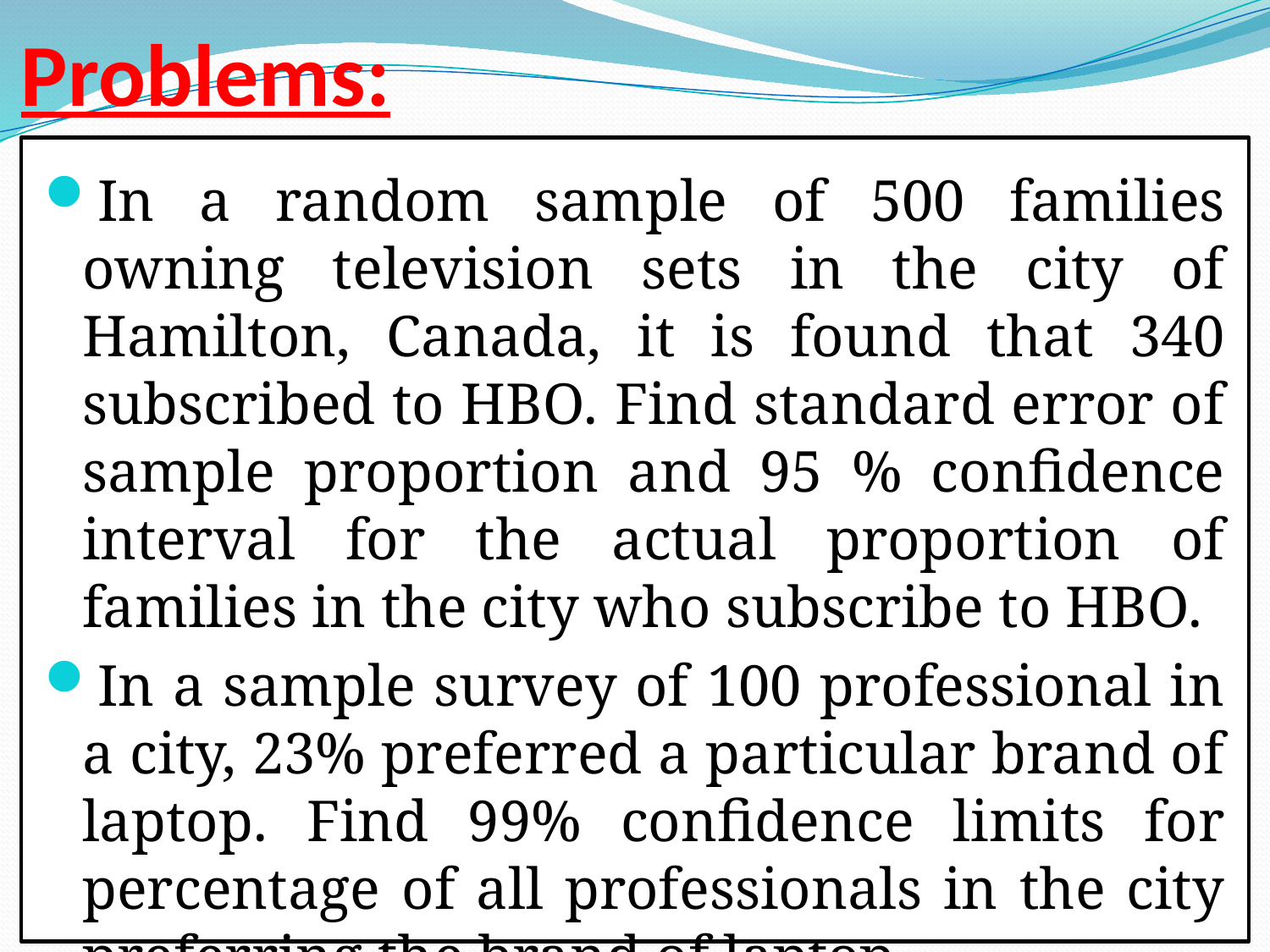

# Problems:

In a random sample of 500 families owning television sets in the city of Hamilton, Canada, it is found that 340 subscribed to HBO. Find standard error of sample proportion and 95 % confidence interval for the actual proportion of families in the city who subscribe to HBO.
In a sample survey of 100 professional in a city, 23% preferred a particular brand of laptop. Find 99% confidence limits for percentage of all professionals in the city preferring the brand of laptop.
33